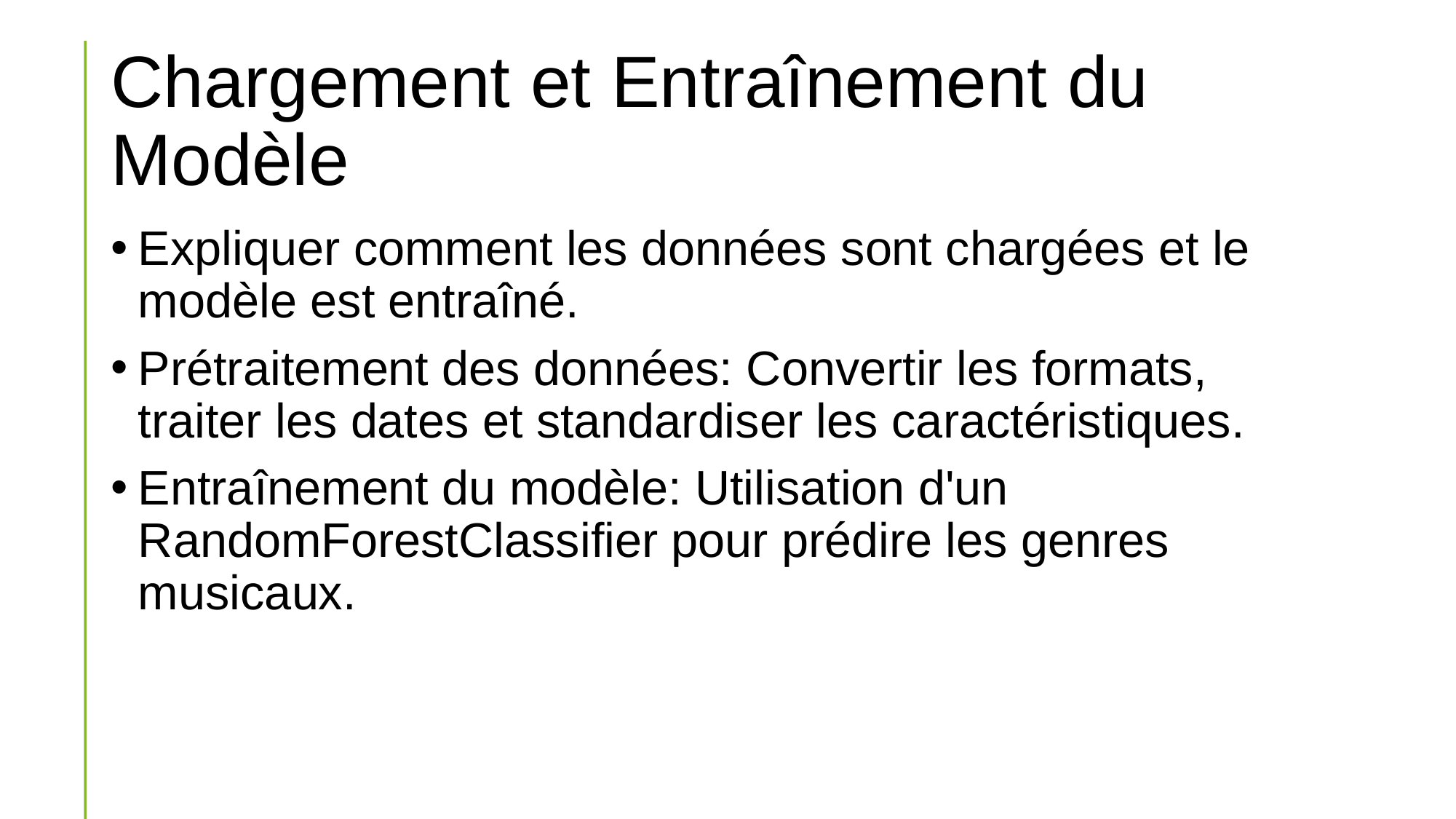

# Chargement et Entraînement du Modèle
Expliquer comment les données sont chargées et le modèle est entraîné.
Prétraitement des données: Convertir les formats, traiter les dates et standardiser les caractéristiques.
Entraînement du modèle: Utilisation d'un RandomForestClassifier pour prédire les genres musicaux.